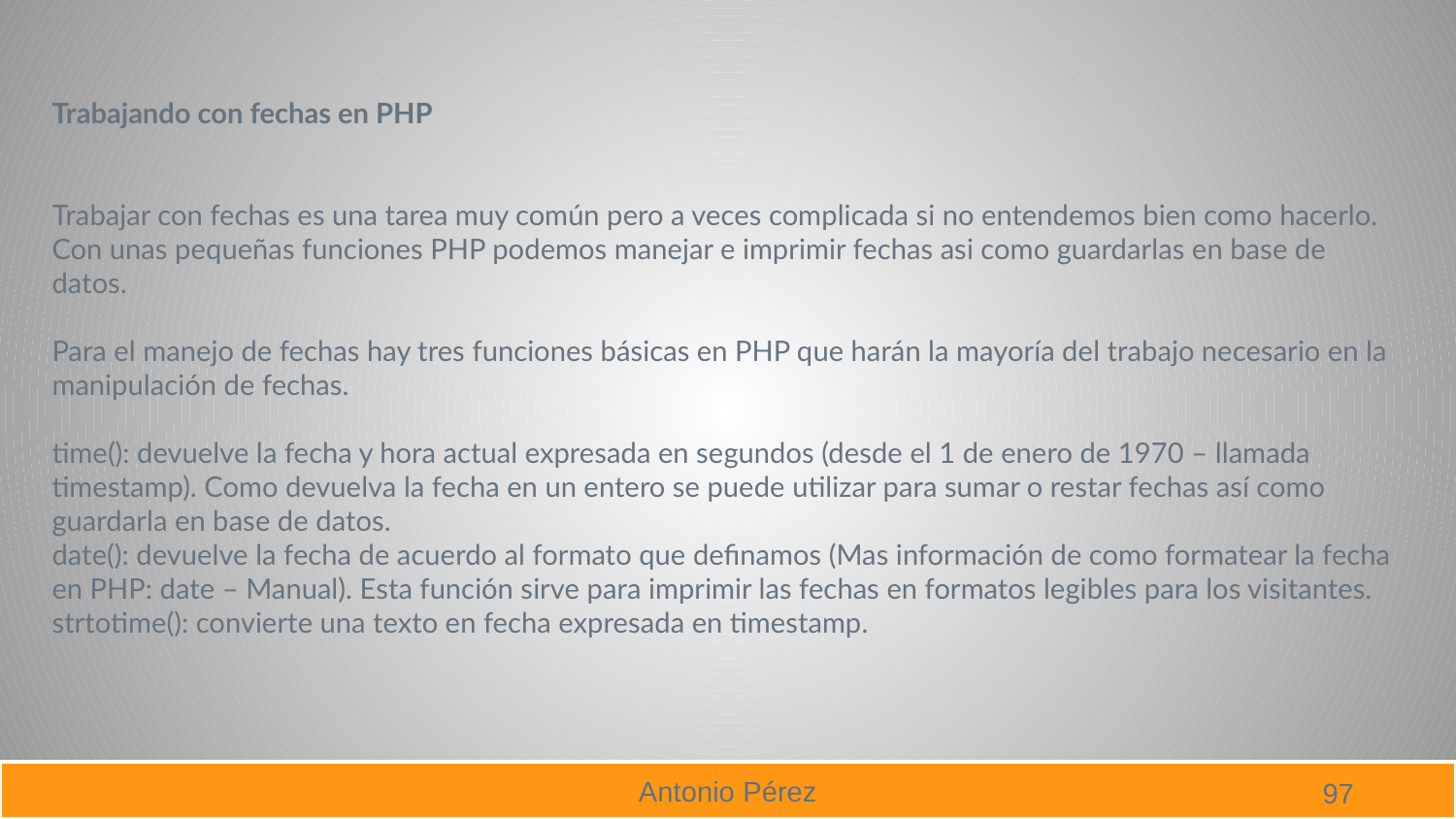

Trabajando con fechas en PHP

Trabajar con fechas es una tarea muy común pero a veces complicada si no entendemos bien como hacerlo. Con unas pequeñas funciones PHP podemos manejar e imprimir fechas asi como guardarlas en base de datos.

Para el manejo de fechas hay tres funciones básicas en PHP que harán la mayoría del trabajo necesario en la manipulación de fechas.

time(): devuelve la fecha y hora actual expresada en segundos (desde el 1 de enero de 1970 – llamada timestamp). Como devuelva la fecha en un entero se puede utilizar para sumar o restar fechas así como guardarla en base de datos.
date(): devuelve la fecha de acuerdo al formato que definamos (Mas información de como formatear la fecha en PHP: date – Manual). Esta función sirve para imprimir las fechas en formatos legibles para los visitantes.
strtotime(): convierte una texto en fecha expresada en timestamp.

97